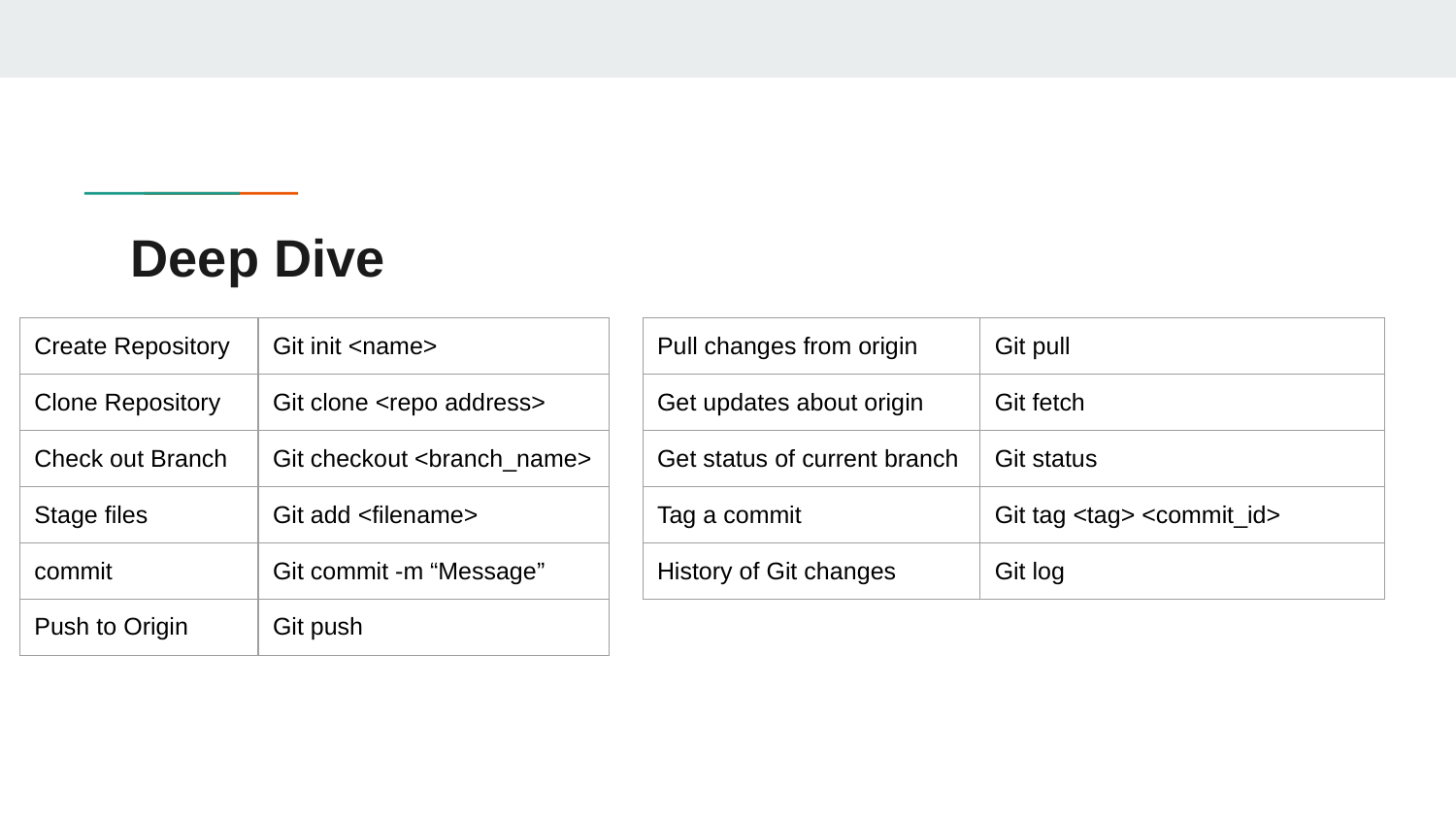

# Deep Dive
| Create Repository | Git init <name> |
| --- | --- |
| Clone Repository | Git clone <repo address> |
| Check out Branch | Git checkout <branch\_name> |
| Stage files | Git add <filename> |
| commit | Git commit -m “Message” |
| Push to Origin | Git push |
| Pull changes from origin | Git pull |
| --- | --- |
| Get updates about origin | Git fetch |
| Get status of current branch | Git status |
| Tag a commit | Git tag <tag> <commit\_id> |
| History of Git changes | Git log |